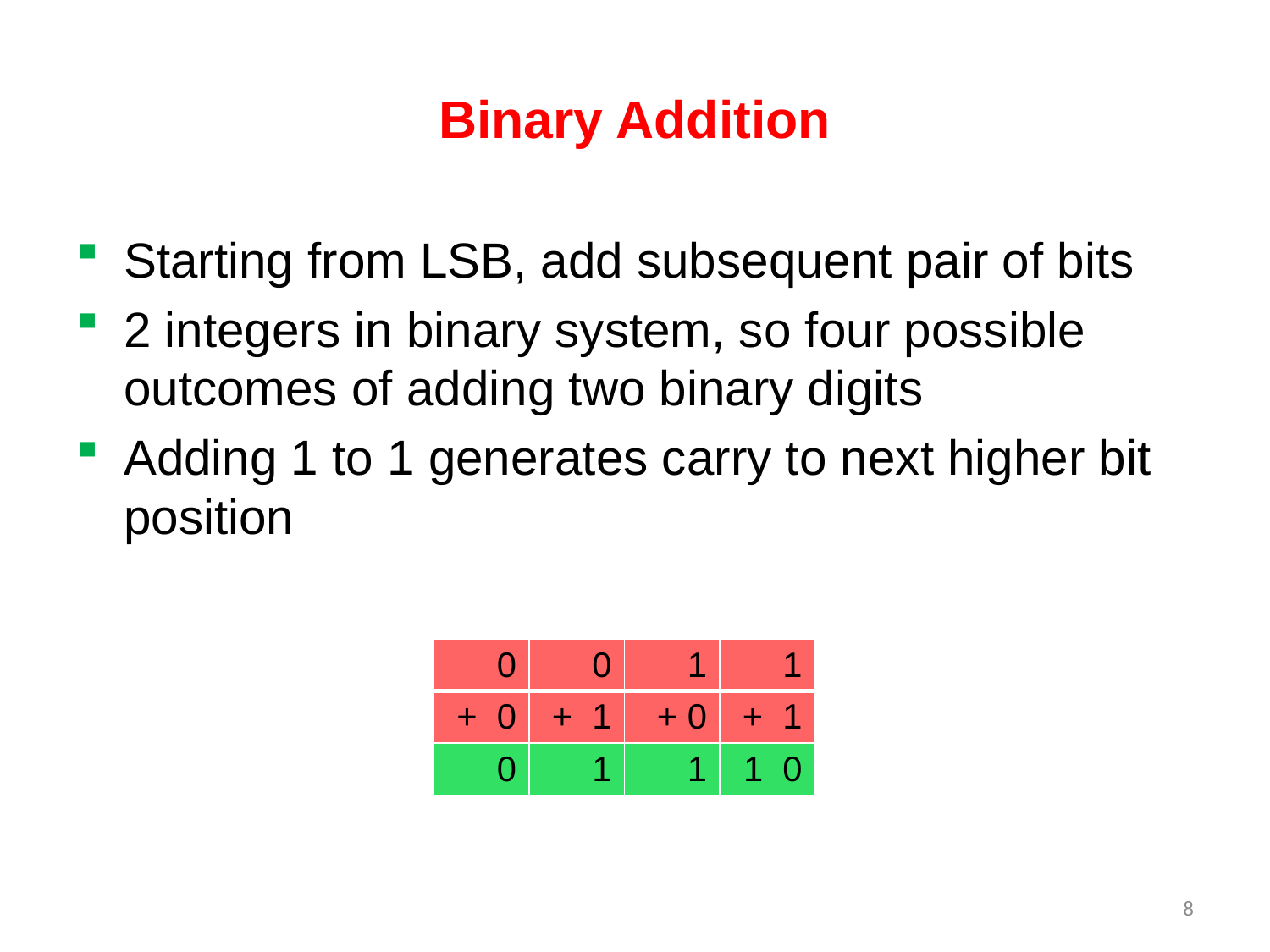

# Binary Addition
Starting from LSB, add subsequent pair of bits
2 integers in binary system, so four possible outcomes of adding two binary digits
Adding 1 to 1 generates carry to next higher bit position
| 0 |
| --- |
| + 0 |
| 0 |
| 0 |
| --- |
| + 1 |
| 1 |
| 1 |
| --- |
| + 0 |
| 1 |
| 1 |
| --- |
| + 1 |
| 1 0 |
8